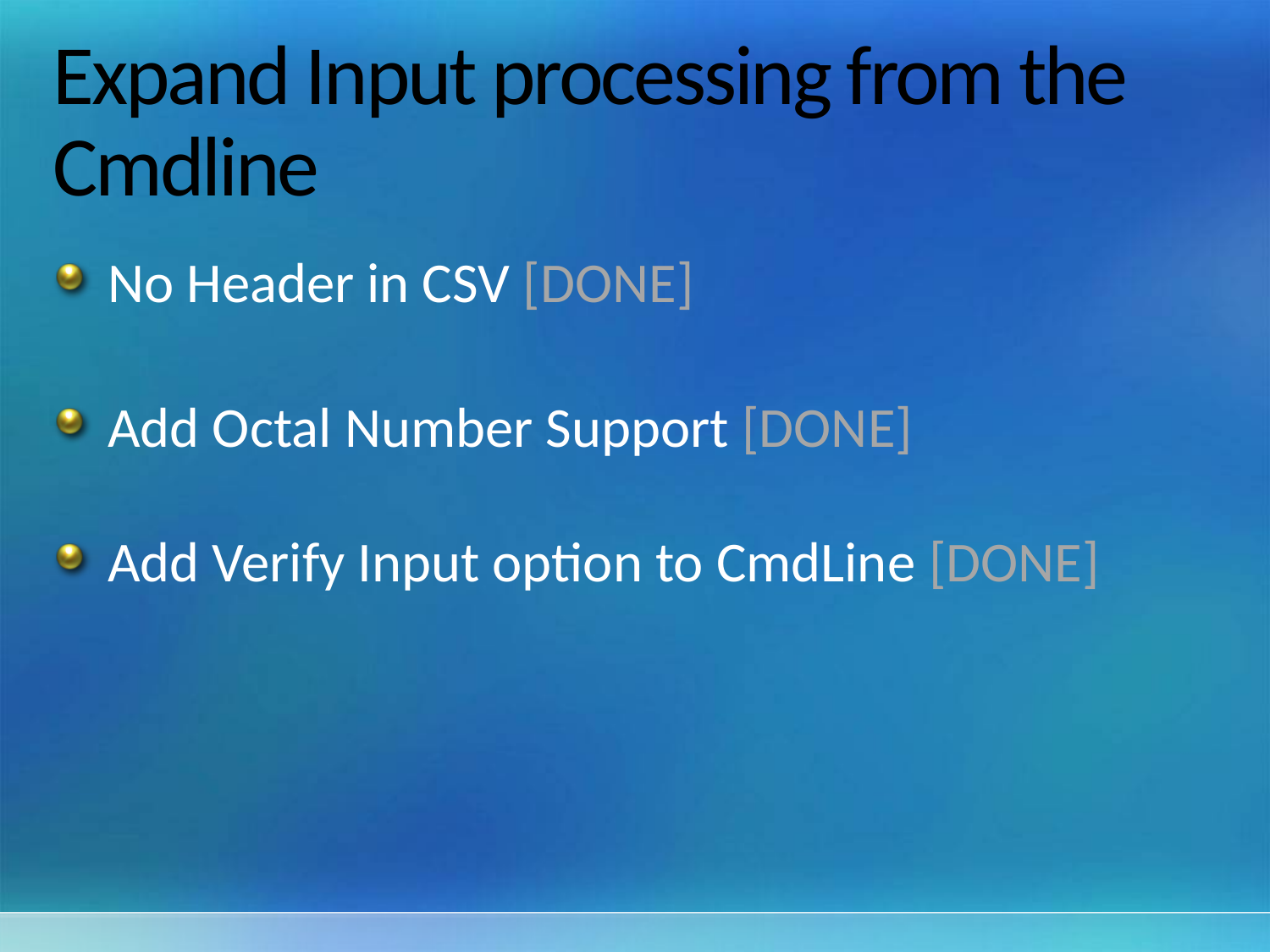

# Expand Input processing from the Cmdline
No Header in CSV [DONE]

Add Octal Number Support [DONE]

Add Verify Input option to CmdLine [DONE]